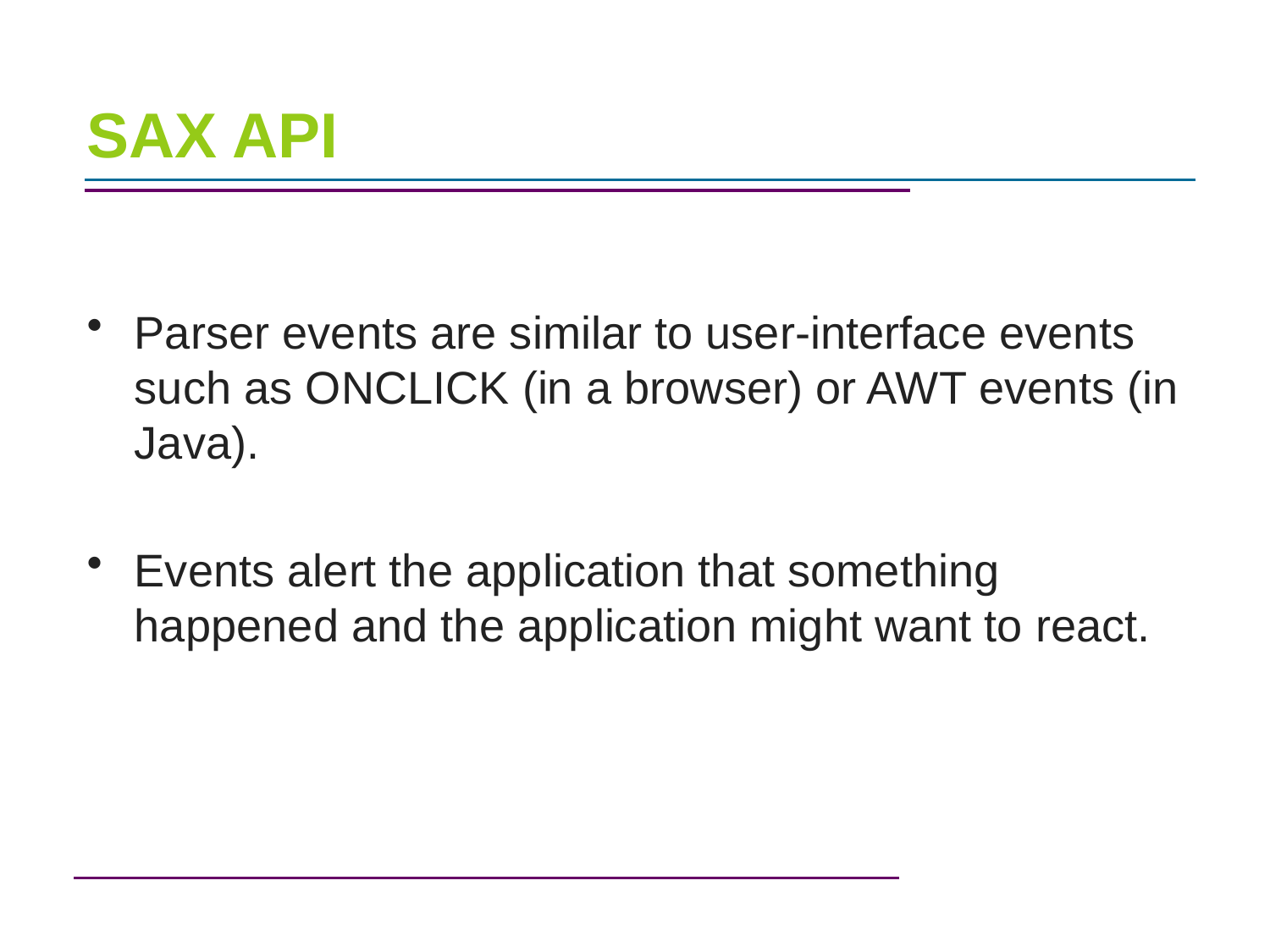

# SAX API

Parser events are similar to user-interface events such as ONCLICK (in a browser) or AWT events (in Java).

Events alert the application that something happened and the application might want to react.